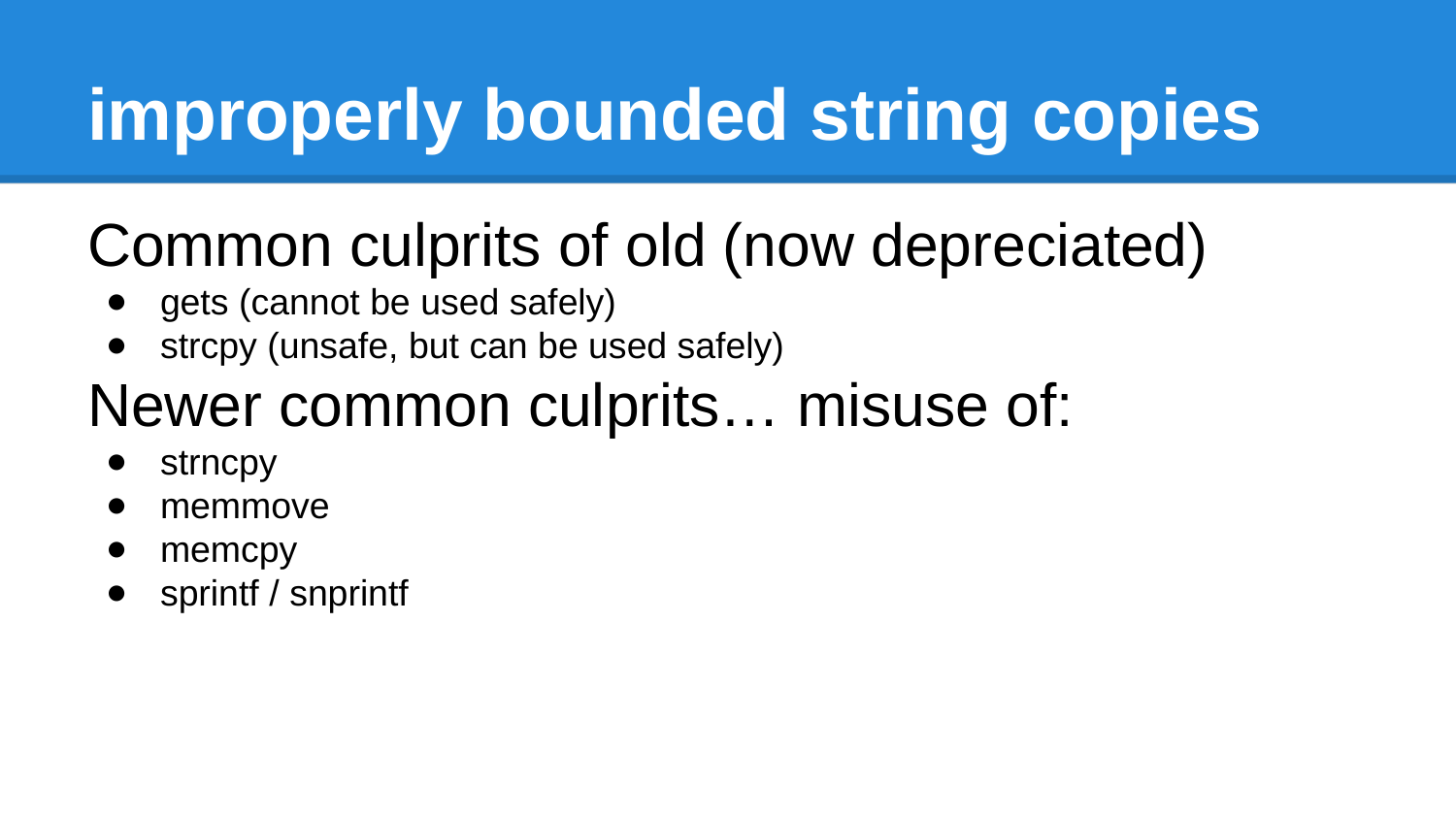

# improperly bounded string copies
Common culprits of old (now depreciated)
gets (cannot be used safely)
strcpy (unsafe, but can be used safely)
Newer common culprits… misuse of:
strncpy
memmove
memcpy
sprintf / snprintf